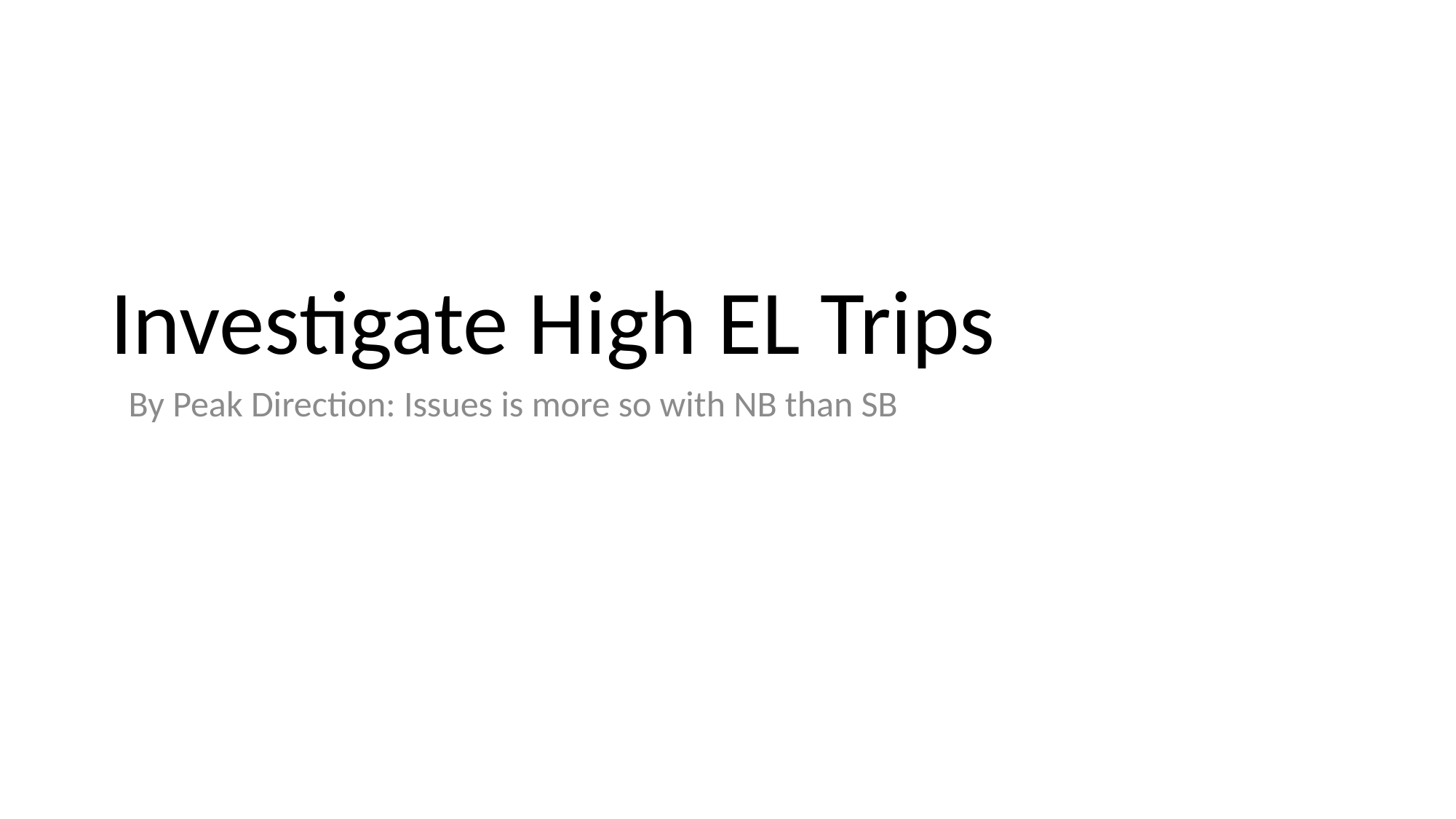

# Investigate High EL Trips
By Peak Direction: Issues is more so with NB than SB